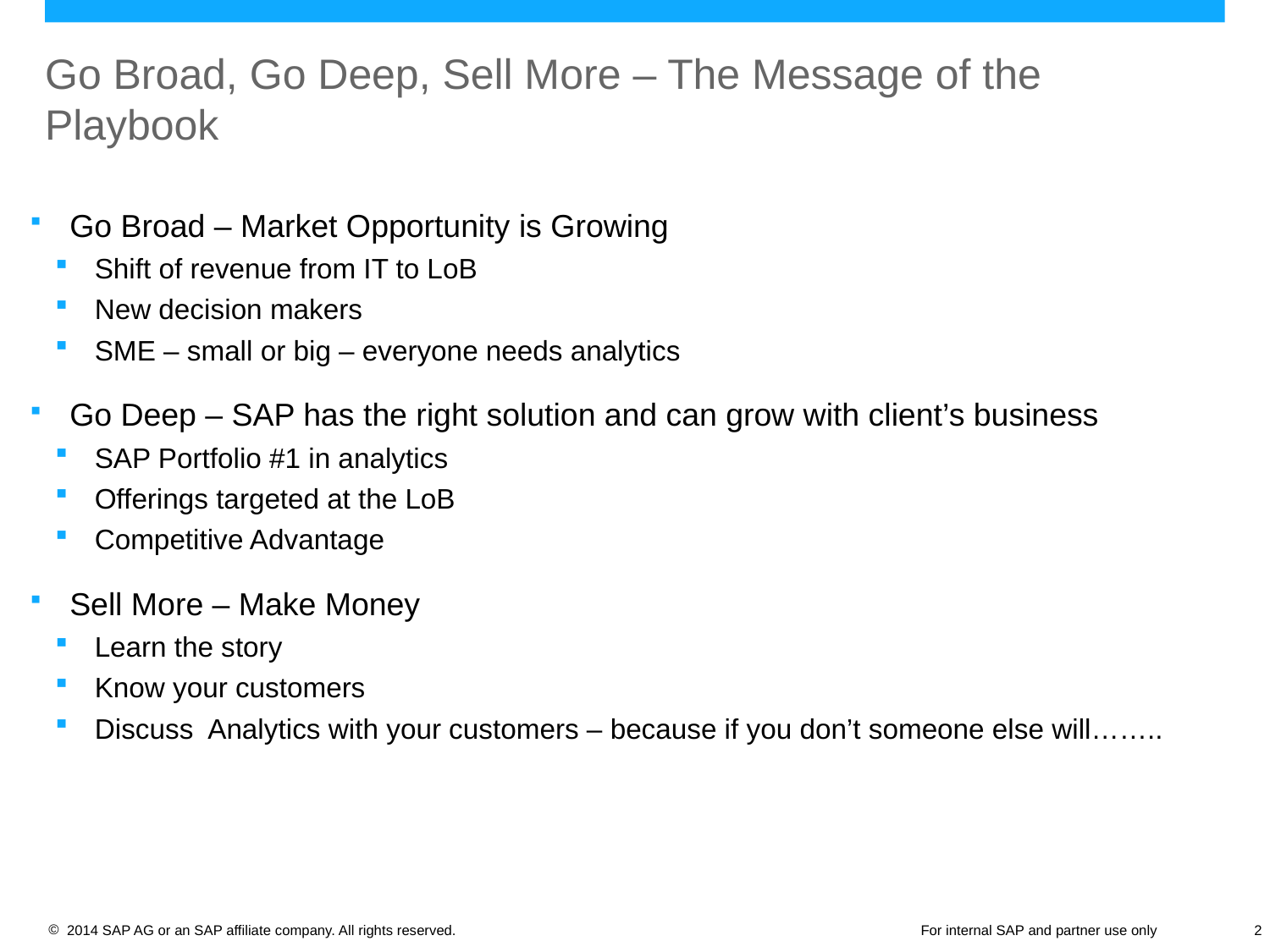

# Go Broad, Go Deep, Sell More – The Message of the Playbook
Go Broad – Market Opportunity is Growing
Shift of revenue from IT to LoB
New decision makers
SME – small or big – everyone needs analytics
Go Deep – SAP has the right solution and can grow with client’s business
SAP Portfolio #1 in analytics
Offerings targeted at the LoB
Competitive Advantage
Sell More – Make Money
Learn the story
Know your customers
Discuss  Analytics with your customers – because if you don’t someone else will……..